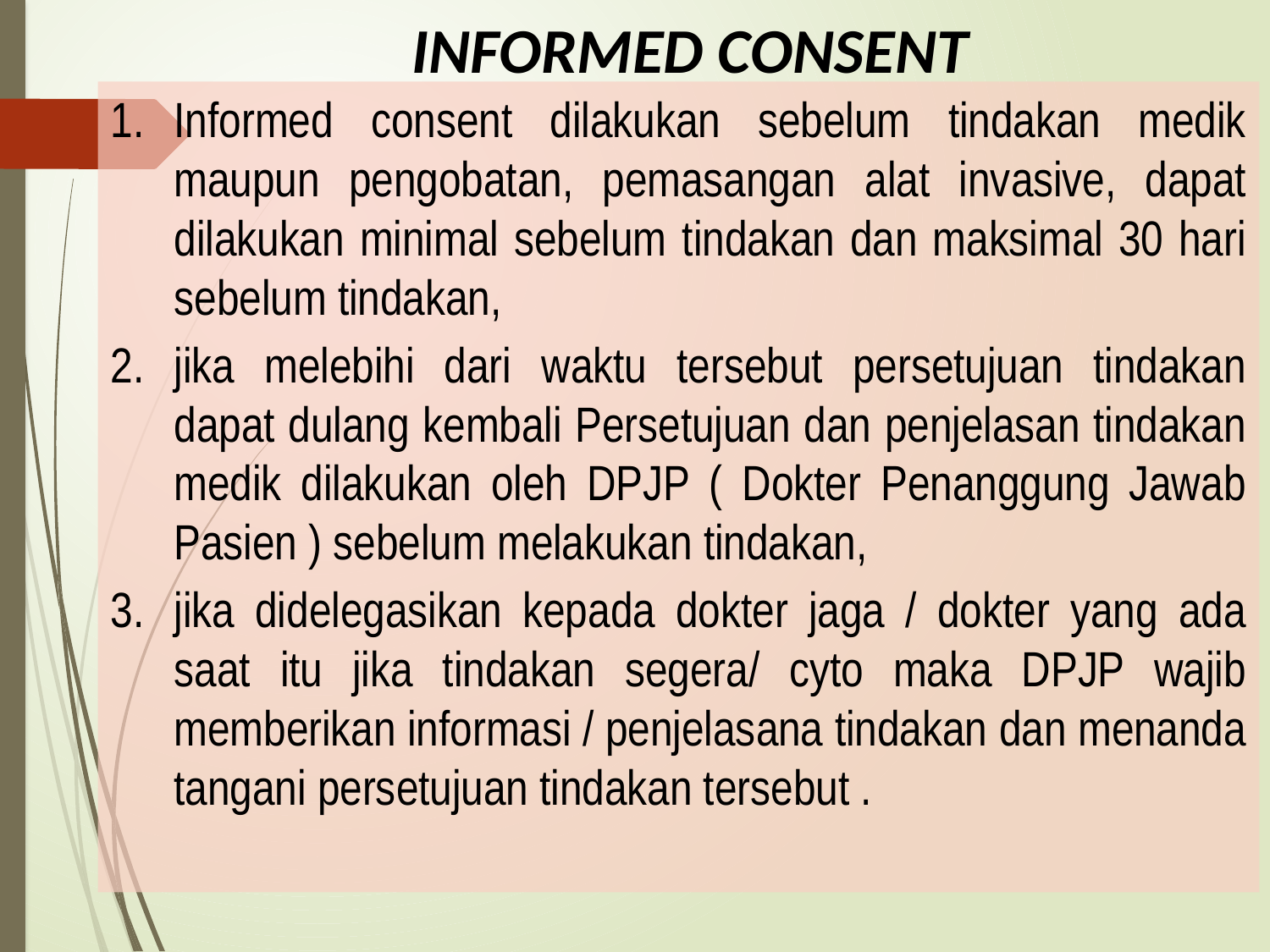

# INFORMED CONSENT
Informed consent dilakukan sebelum tindakan medik maupun pengobatan, pemasangan alat invasive, dapat dilakukan minimal sebelum tindakan dan maksimal 30 hari sebelum tindakan,
jika melebihi dari waktu tersebut persetujuan tindakan dapat dulang kembali Persetujuan dan penjelasan tindakan medik dilakukan oleh DPJP ( Dokter Penanggung Jawab Pasien ) sebelum melakukan tindakan,
jika didelegasikan kepada dokter jaga / dokter yang ada saat itu jika tindakan segera/ cyto maka DPJP wajib memberikan informasi / penjelasana tindakan dan menanda tangani persetujuan tindakan tersebut .